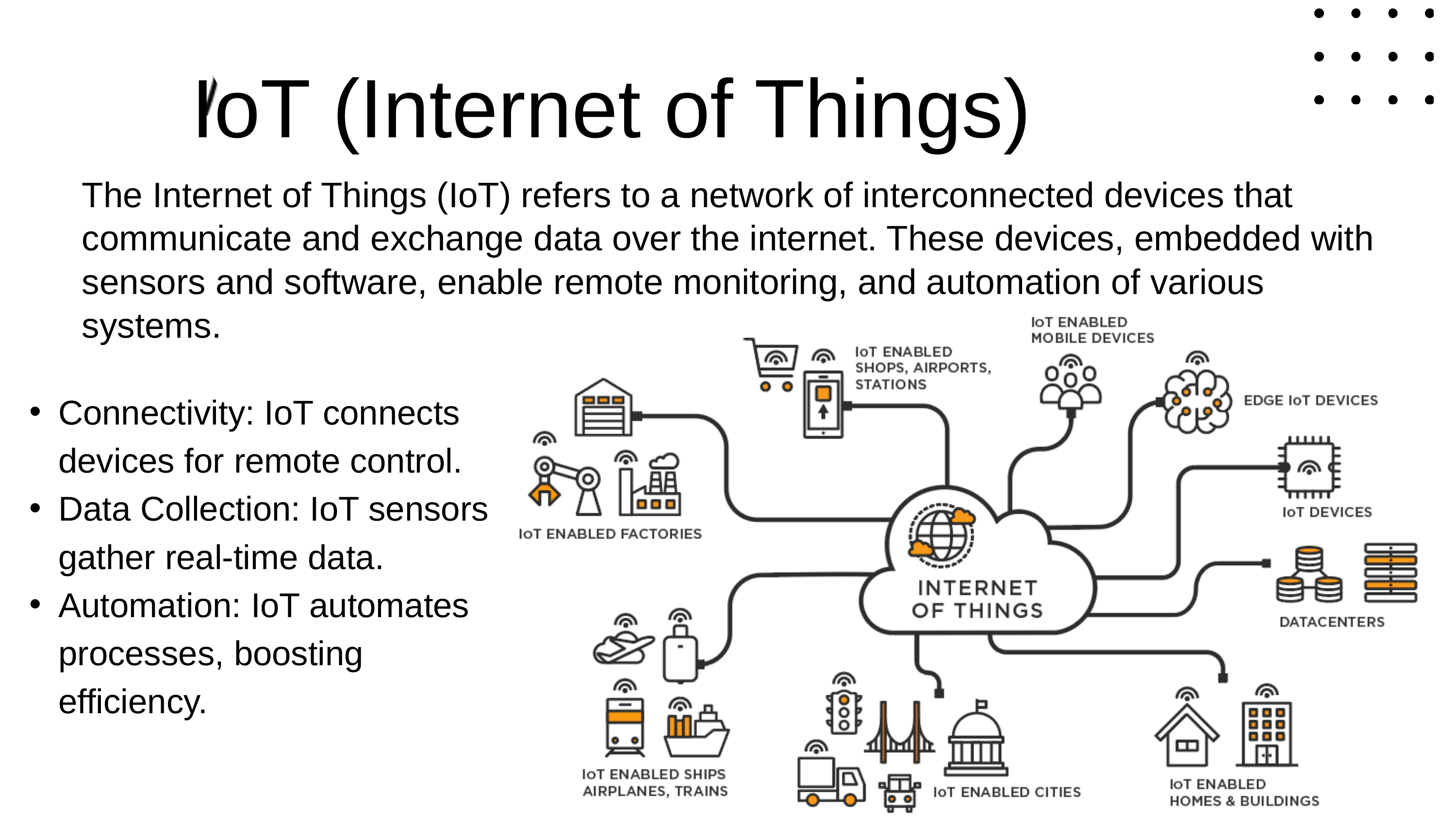

IoT (Internet of Things)
The Internet of Things (IoT) refers to a network of interconnected devices that communicate and exchange data over the internet. These devices, embedded with sensors and software, enable remote monitoring, and automation of various systems.

Connectivity: IoT connects devices for remote control.
Data Collection: IoT sensors gather real-time data.
Automation: IoT automates processes, boosting efficiency.